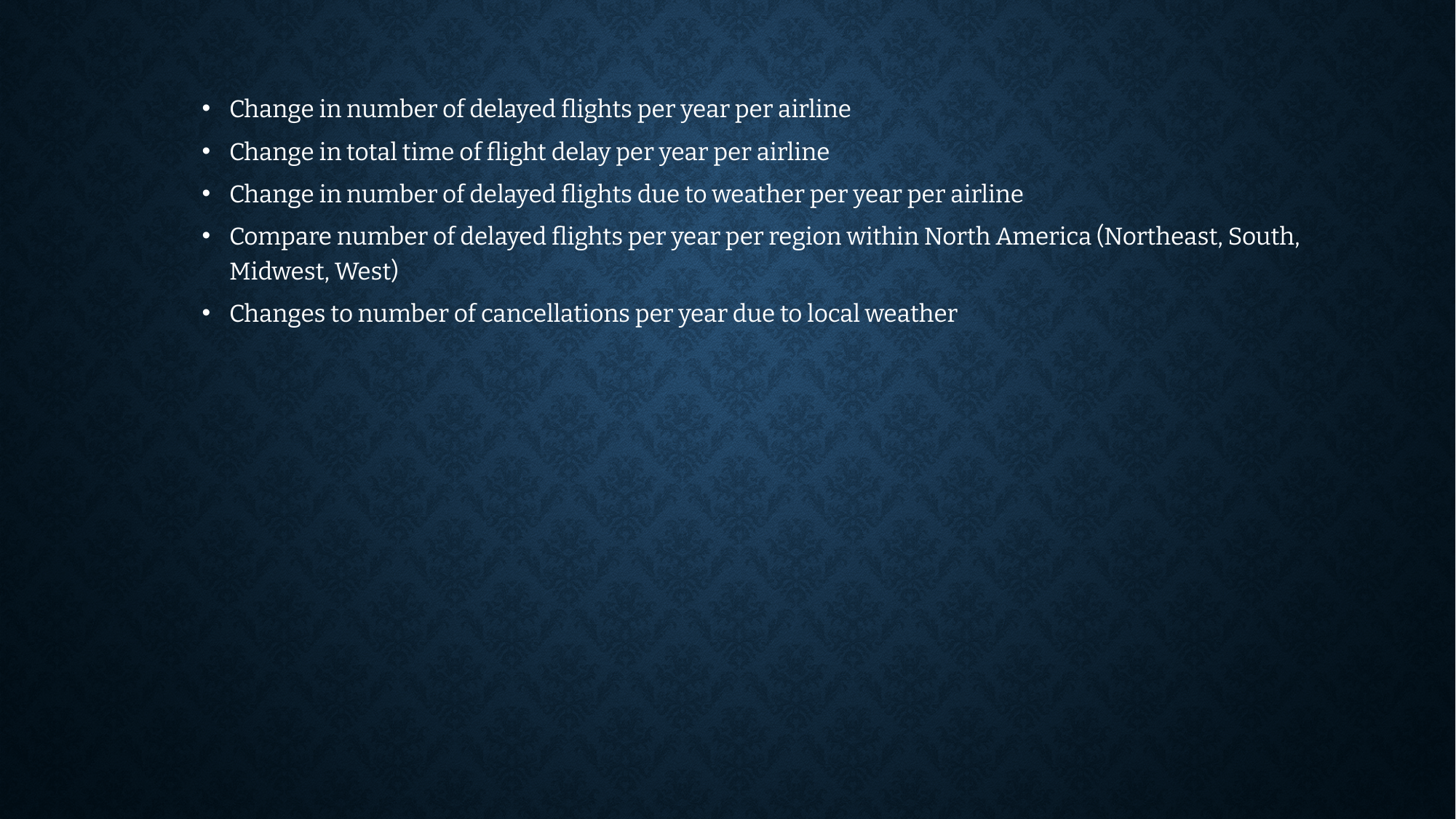

Change in number of delayed flights per year per airline
Change in total time of flight delay per year per airline
Change in number of delayed flights due to weather per year per airline
Compare number of delayed flights per year per region within North America (Northeast, South, Midwest, West)
Changes to number of cancellations per year due to local weather